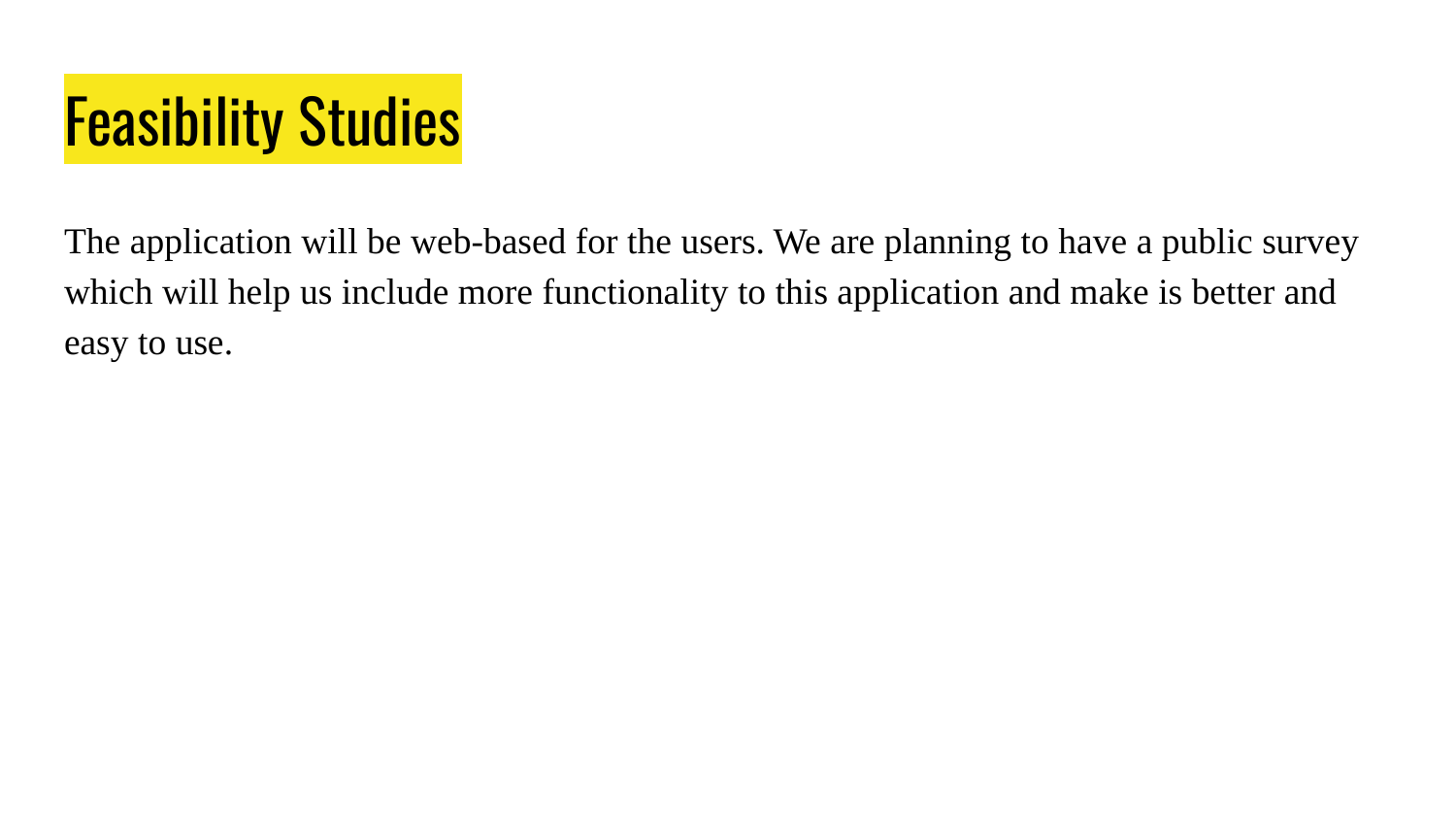

# Feasibility Studies
The application will be web-based for the users. We are planning to have a public survey which will help us include more functionality to this application and make is better and easy to use.